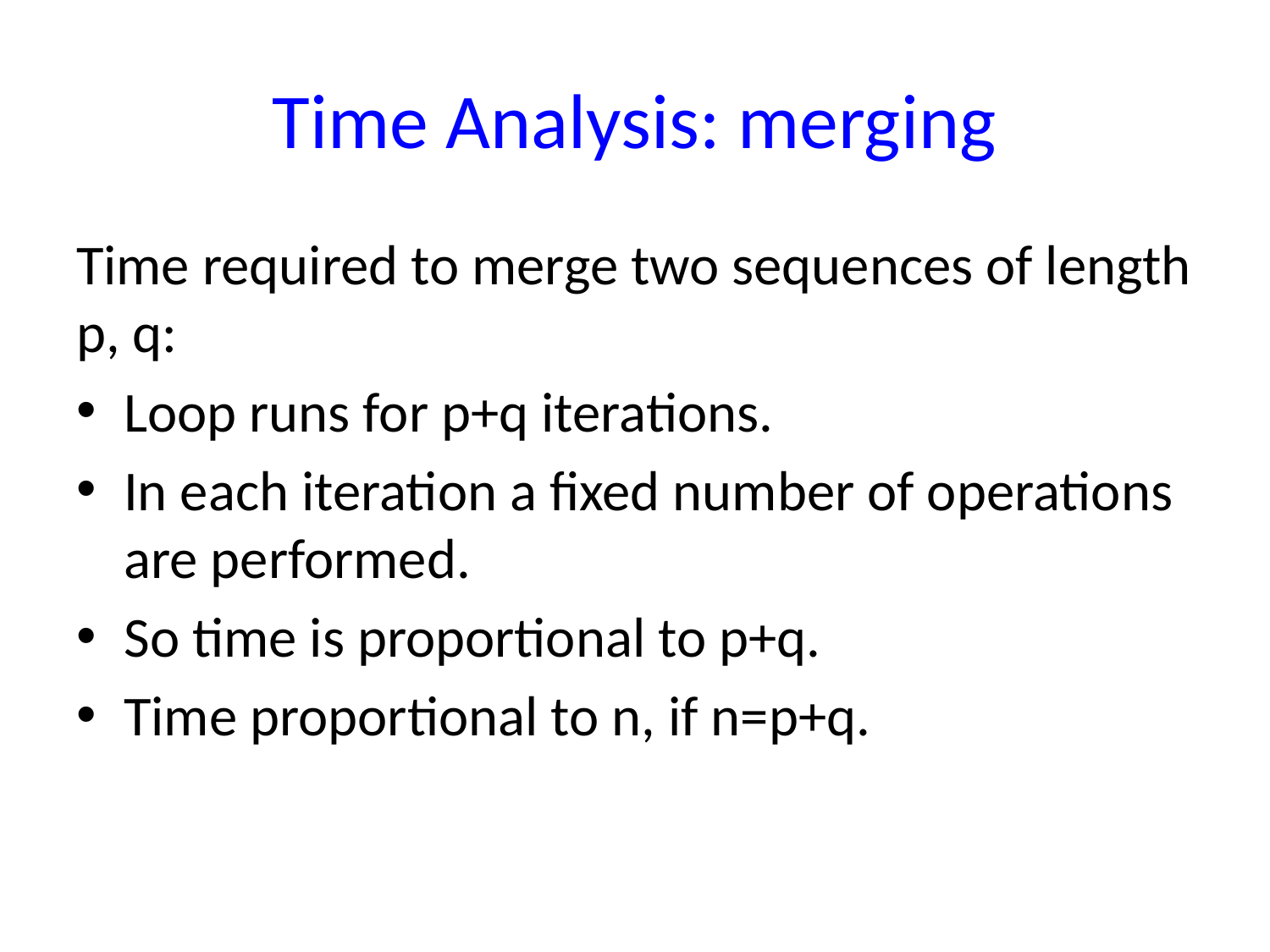

# Time Analysis: merging
Time required to merge two sequences of length p, q:
Loop runs for p+q iterations.
In each iteration a fixed number of operations are performed.
So time is proportional to p+q.
Time proportional to n, if n=p+q.